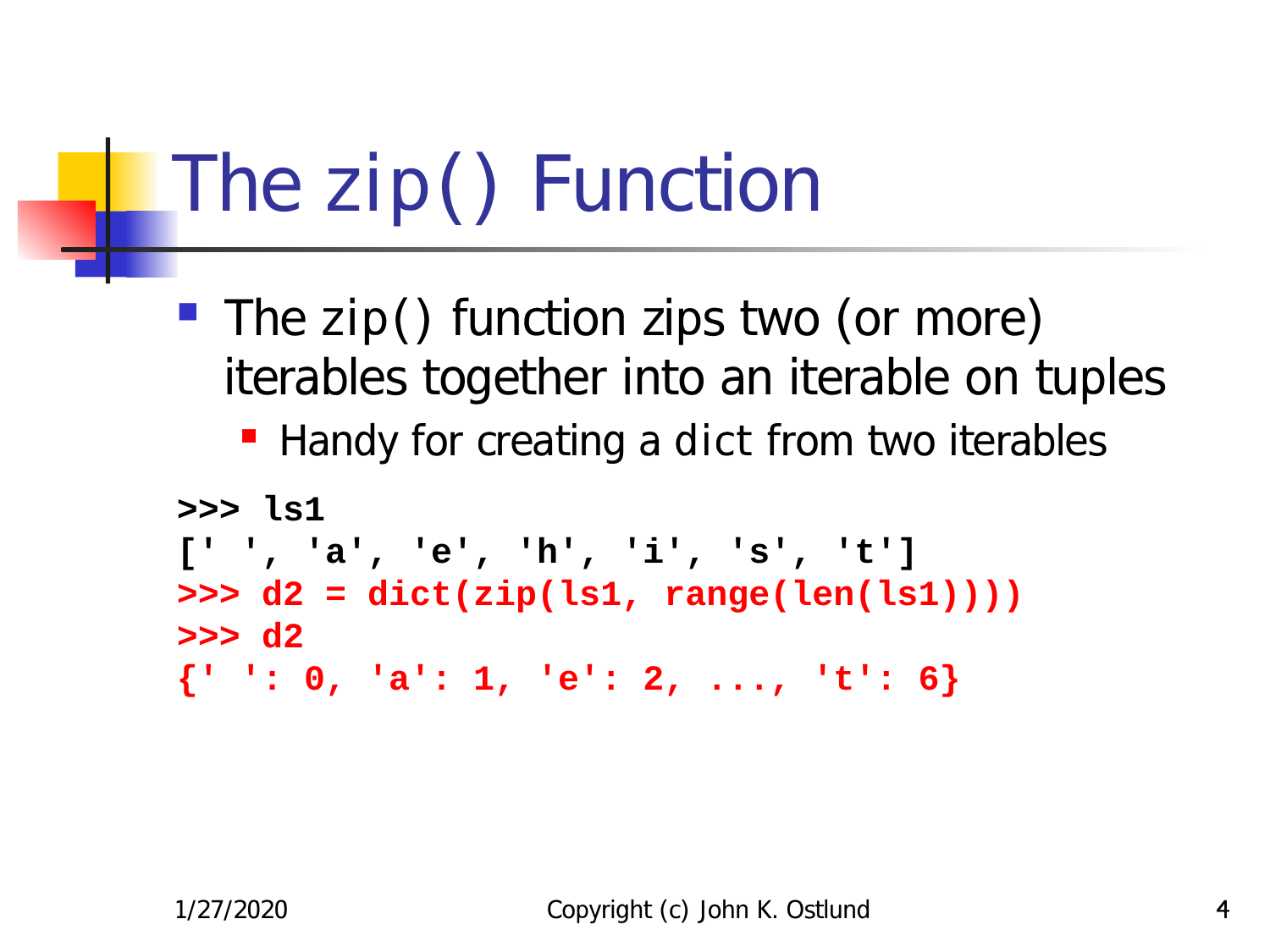

# The zip() Function
The zip() function zips two (or more) iterables together into an iterable on tuples
Handy for creating a dict from two iterables

>>> ls1
[' ', 'a', 'e', 'h', 'i', 's', 't']
>>> d2 = dict(zip(ls1, range(len(ls1))))
>>> d2
{' ': 0, 'a': 1, 'e': 2, ..., 't': 6}
1/27/2020
Copyright (c) John K. Ostlund
4